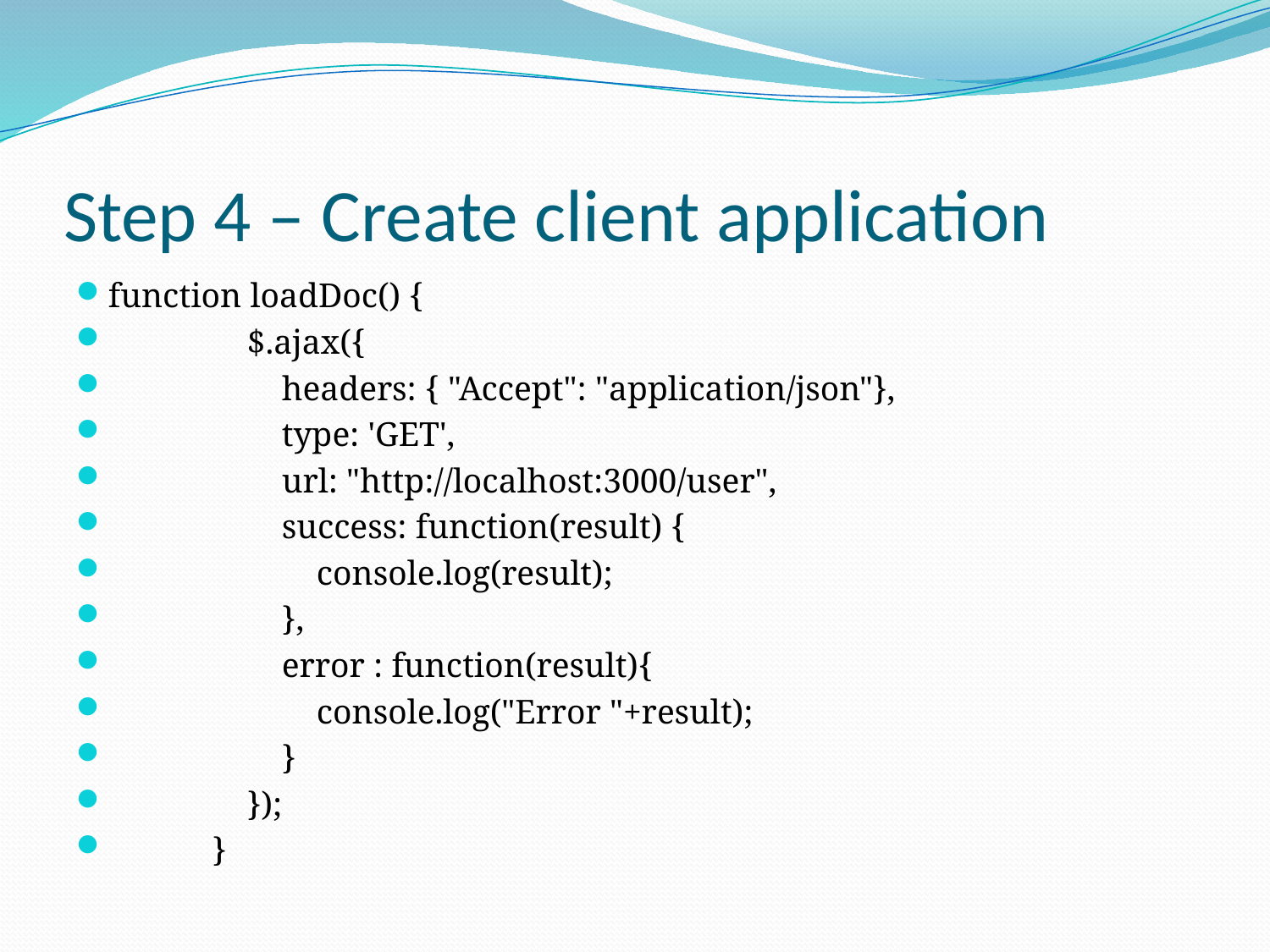

# Step 4 – Create client application
function loadDoc() {
                $.ajax({
                    headers: { "Accept": "application/json"},
                    type: 'GET',
                    url: "http://localhost:3000/user",
                    success: function(result) {
                        console.log(result);
                    },
                    error : function(result){
                        console.log("Error "+result);
                    }
                });
            }